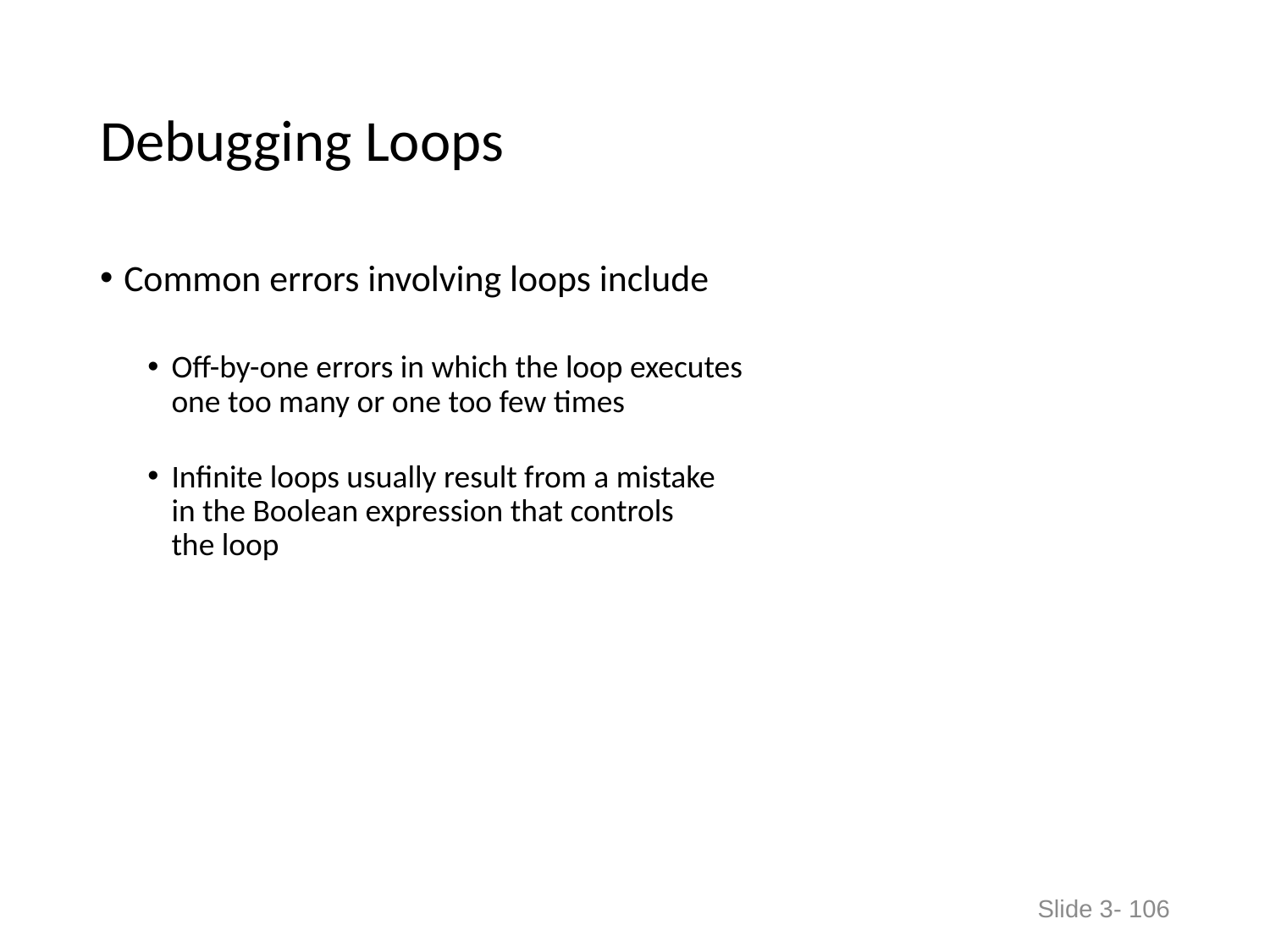

# Debugging Loops
Common errors involving loops include
Off-by-one errors in which the loop executes
one too many or one too few times
Infinite loops usually result from a mistake
in the Boolean expression that controls
the loop

Slide 3- 106